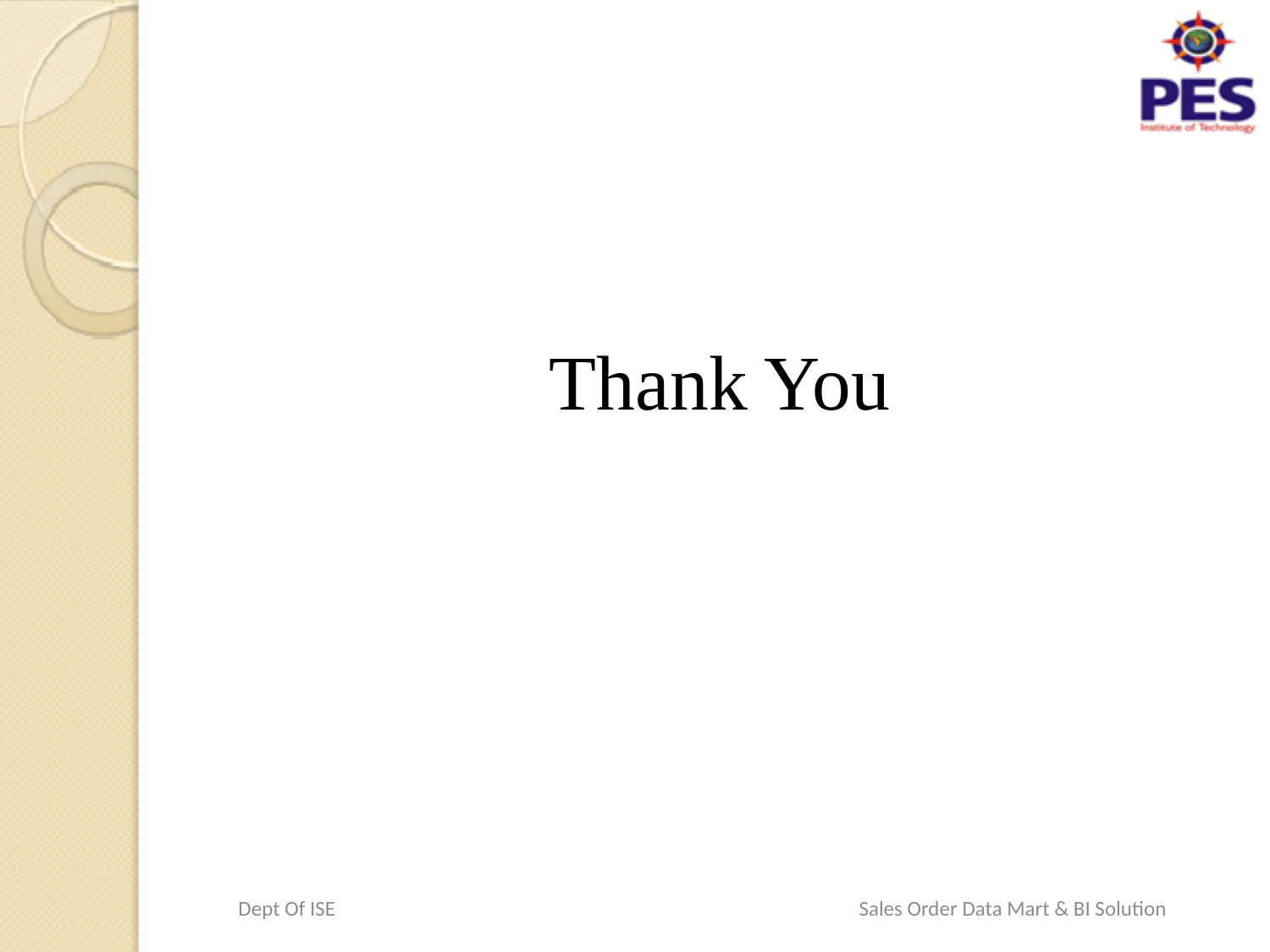

# Thank You
Dept Of ISE                                                                                                            Sales Order Data Mart & BI Solution